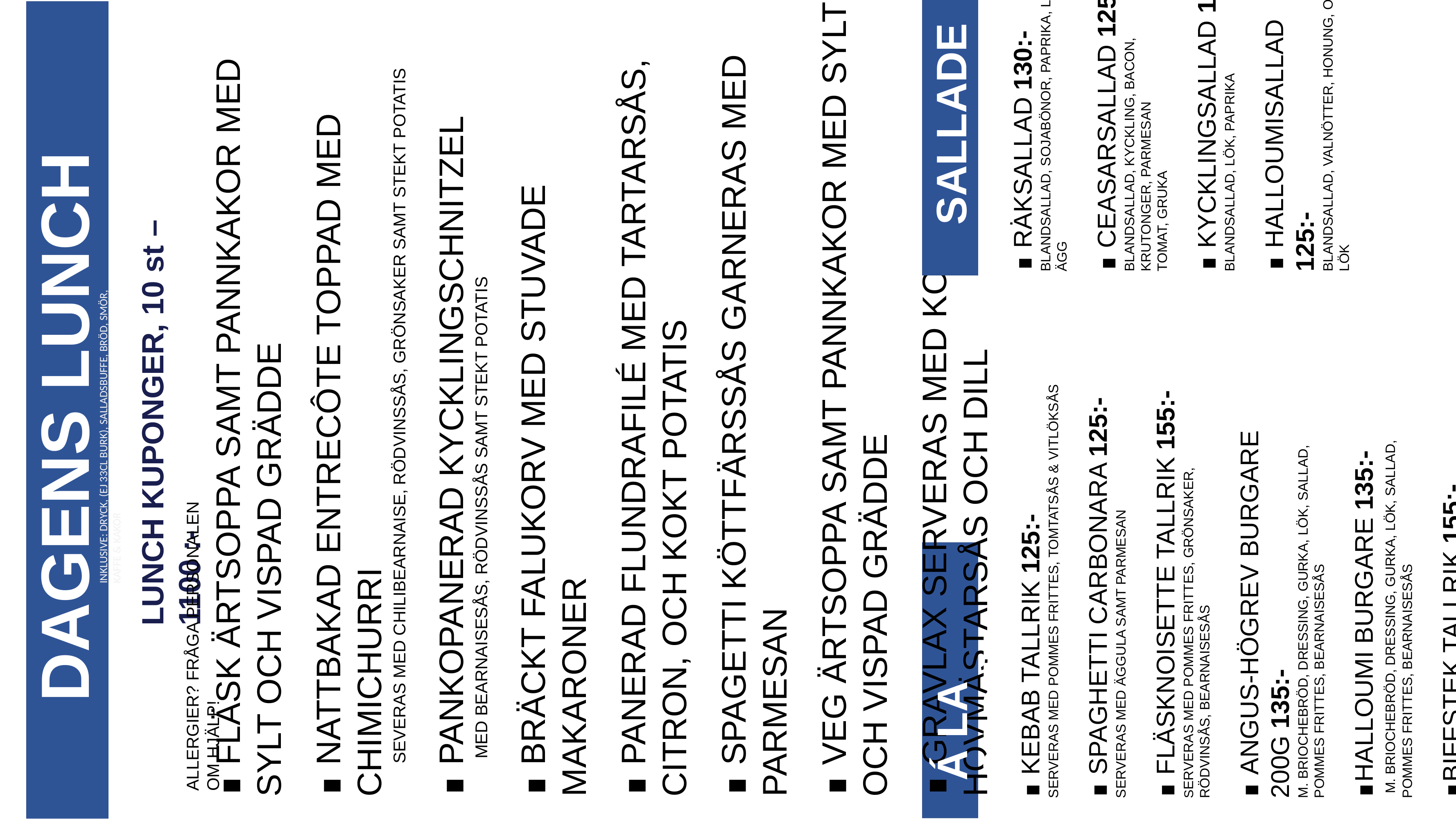

∎ RÄKSALLAD 130:-
BLANDSALLAD, SOJABÖNOR, PAPRIKA, LÖK & ÄGG

∎ CEASARSALLAD 125:-
BLANDSALLAD, KYCKLING, BACON, KRUTONGER, PARMESAN
TOMAT, GRUKA

∎ KYCKLINGSALLAD 125:-
BLANDSALLAD, LÖK, PAPRIKA

∎ HALLOUMISALLAD 125:-
BLANDSALLAD, VALNÖTTER, HONUNG, OLIVER, LÖK
SALLADER
∎ FLÄSK ÄRTSOPPA SAMT PANNKAKOR MED SYLT OCH VISPAD GRÄDDE

∎ NATTBAKAD ENTRECÔTE TOPPAD MED CHIMICHURRI
       SEVERAS MED CHILIBEARNAISE, RÖDVINSSÅS, GRÖNSAKER SAMT STEKT POTATIS

∎ PANKOPANERAD KYCKLINGSCHNITZEL
        MED BEARNAISESÅS, RÖDVINSSÅS SAMT STEKT POTATIS

∎ BRÄCKT FALUKORV MED STUVADE MAKARONER

∎ PANERAD FLUNDRAFILÉ MED TARTARSÅS, CITRON, OCH KOKT POTATIS

∎ SPAGETTI KÖTTFÄRSSÅS GARNERAS MED PARMESAN

∎ VEG ÄRTSOPPA SAMT PANNKAKOR MED SYLT OCH VISPAD GRÄDDE

∎ GRAVLAX SERVERAS MED KOKT POTATIS, HOVMÄSTARSÅS OCH DILL

DAGENS LUNCH – 120:-
∎ KEBAB TALLRIK 125:-
SERVERAS MED POMMES FRITTES, TOMTATSÅS & VITLÖKSÅS

∎ SPAGHETTI CARBONARA 125:-
SERVERAS MED ÄGGULA SAMT PARMESAN

∎ FLÄSKNOISETTE TALLRIK 155:-
SERVERAS MED POMMES FRITTES, GRÖNSAKER, RÖDVINSÅS, BEARNAISESÅS

∎ ANGUS-HÖGREV BURGARE 200G 135:-
M. BRIOCHEBRÖD, DRESSING, GURKA, LÖK, SALLAD, POMMES FRITTES, BEARNAISESÅS

∎HALLOUMI BURGARE 135:-
 M. BRIOCHEBRÖD, DRESSING, GURKA, LÖK, SALLAD, POMMES FRITTES, BEARNAISESÅS

∎BIFFSTEK TALLRIK 155:-
 SERVERAS MED POMMES FRITTES, GRÖNSAKER, RÖDVINSÅS, BEARNAISESÅS
LUNCH KUPONGER, 10 st – 1100 :-
INKLUSIVE: DRYCK, (EJ 33CL BURK), SALLADSBUFFE, BRÖD, SMÖR, KAFFE & KAKOR
ALLERGIER? FRÅGA PERSONALEN OM HJÄLP!

Á LA CARTE